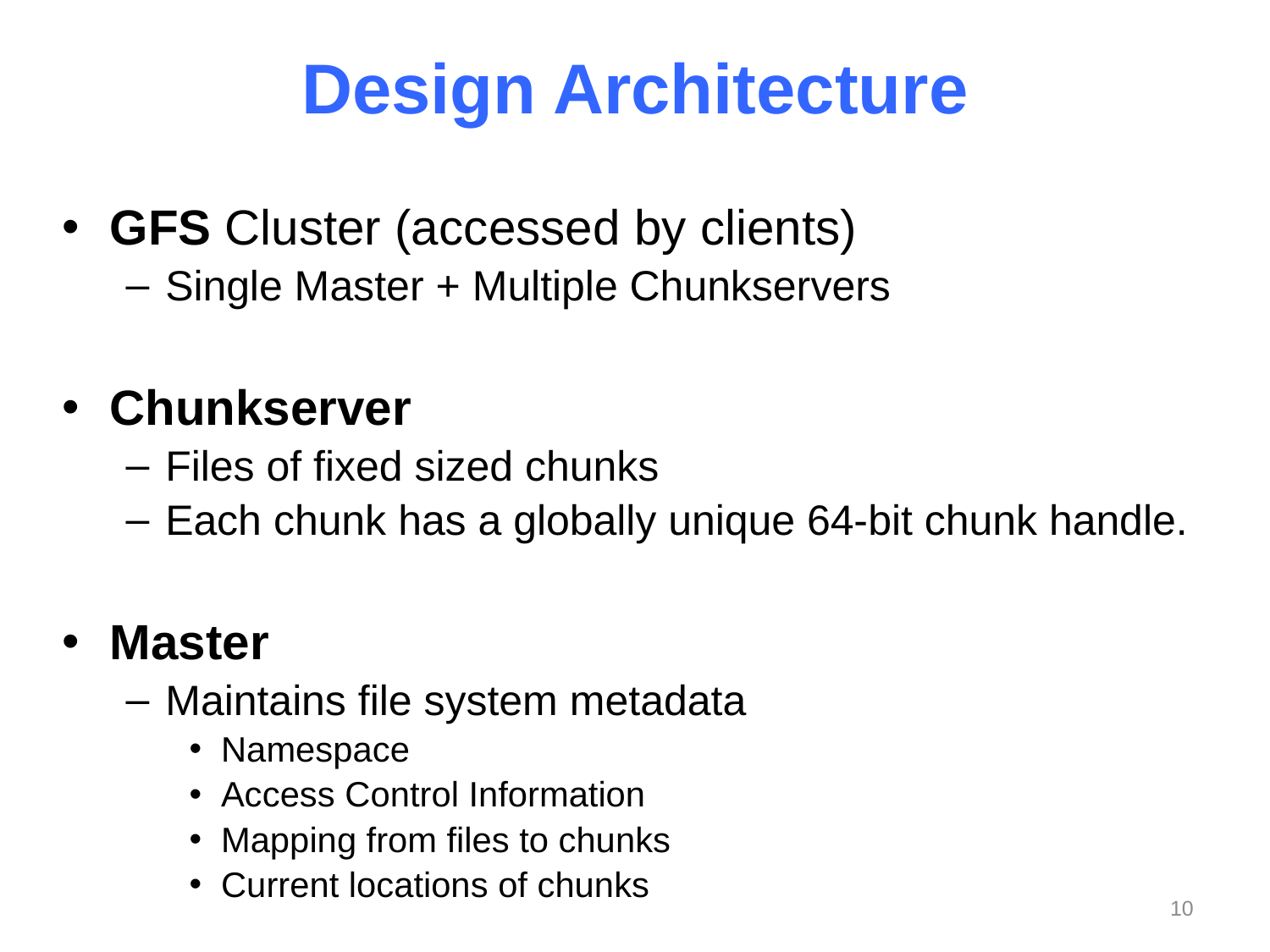

# Design Architecture
GFS Cluster (accessed by clients)
Single Master + Multiple Chunkservers

Chunkserver
Files of fixed sized chunks
Each chunk has a globally unique 64-bit chunk handle.

Master
Maintains file system metadata
Namespace
Access Control Information
Mapping from files to chunks
Current locations of chunks
10